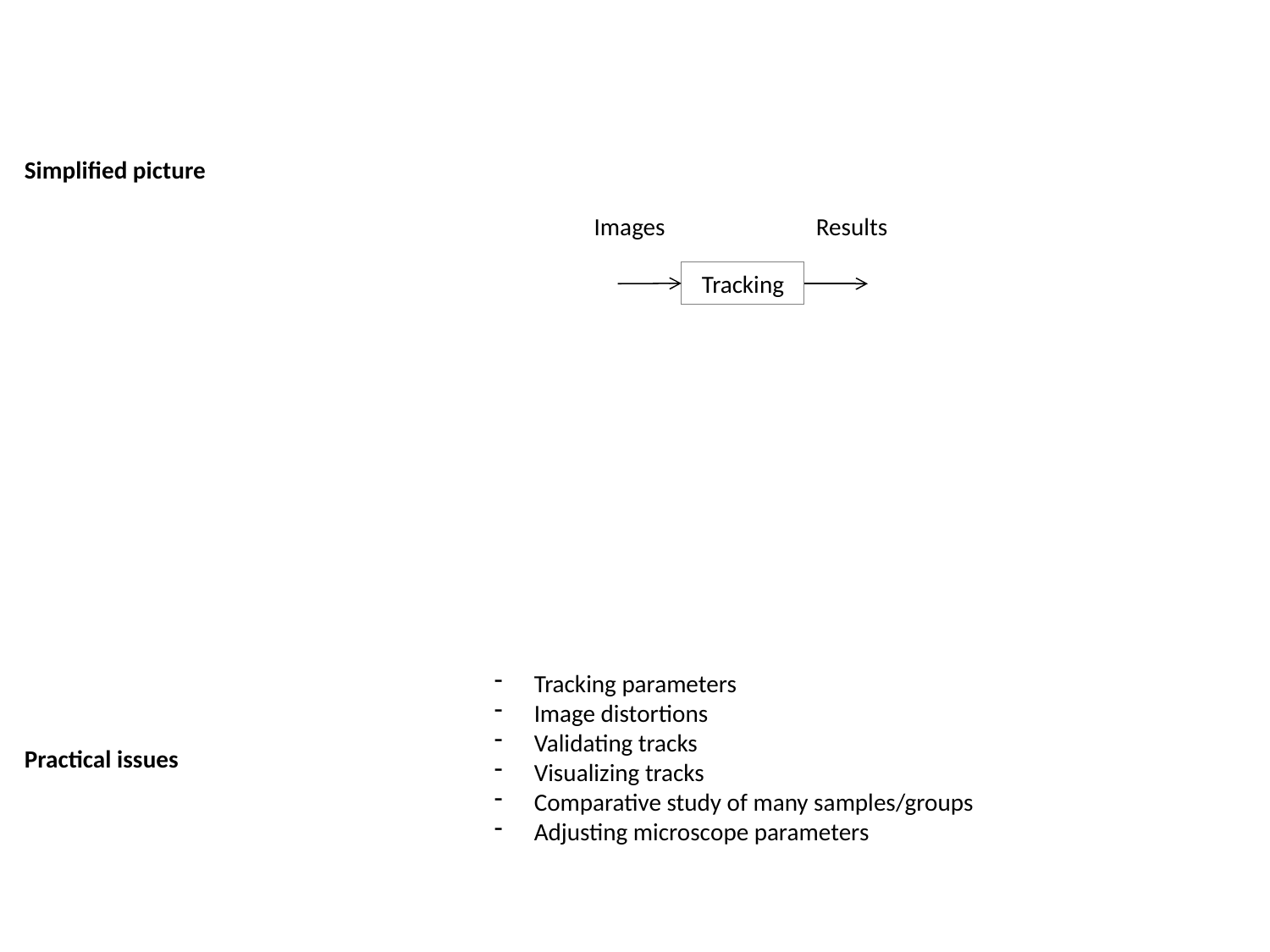

Simplified picture
Images
Results
Tracking
Tracking parameters
Image distortions
Validating tracks
Visualizing tracks
Comparative study of many samples/groups
Adjusting microscope parameters
Practical issues